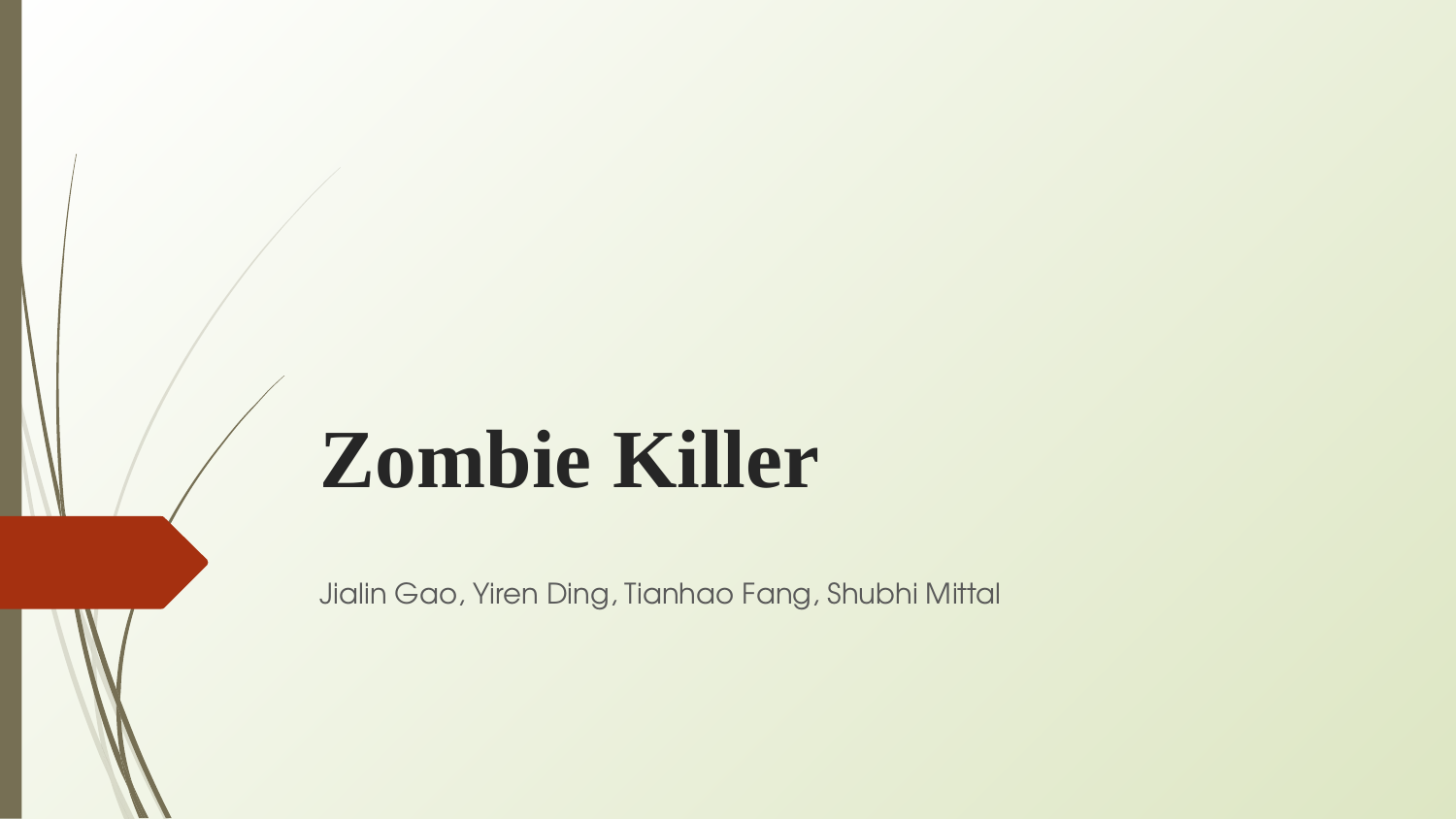

# Zombie Killer
Jialin Gao, Yiren Ding, Tianhao Fang, Shubhi Mittal